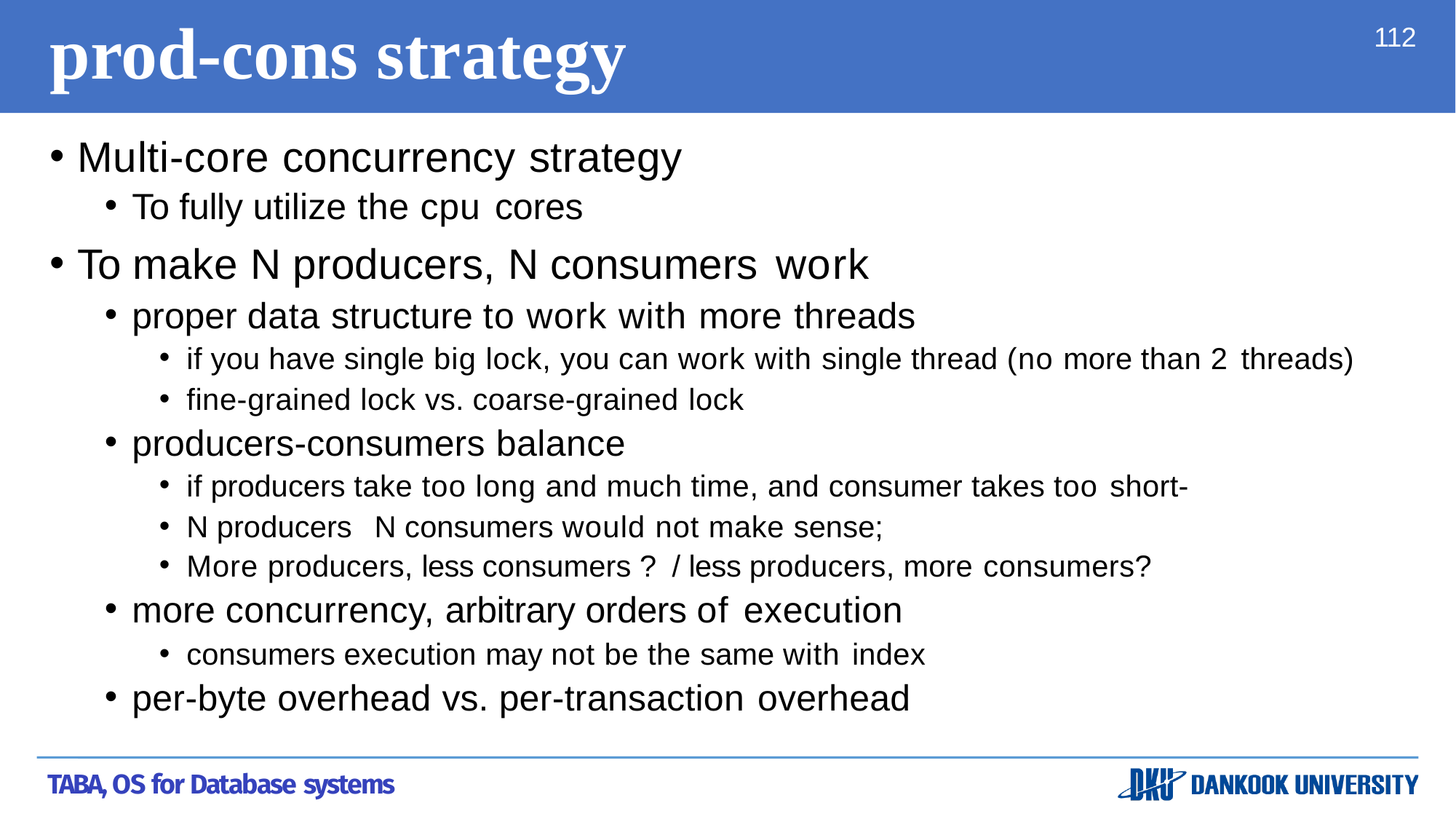

# prod-cons strategy
112
Multi-core concurrency strategy
To fully utilize the cpu cores
To make N producers, N consumers work
proper data structure to work with more threads
if you have single big lock, you can work with single thread (no more than 2 threads)
fine-grained lock vs. coarse-grained lock
producers-consumers balance
if producers take too long and much time, and consumer takes too short-
N producers ­ N consumers would not make sense;
More producers, less consumers ? / less producers, more consumers?
more concurrency, arbitrary orders of execution
consumers execution may not be the same with index
per-byte overhead vs. per-transaction overhead
TABA, OS for Database systems